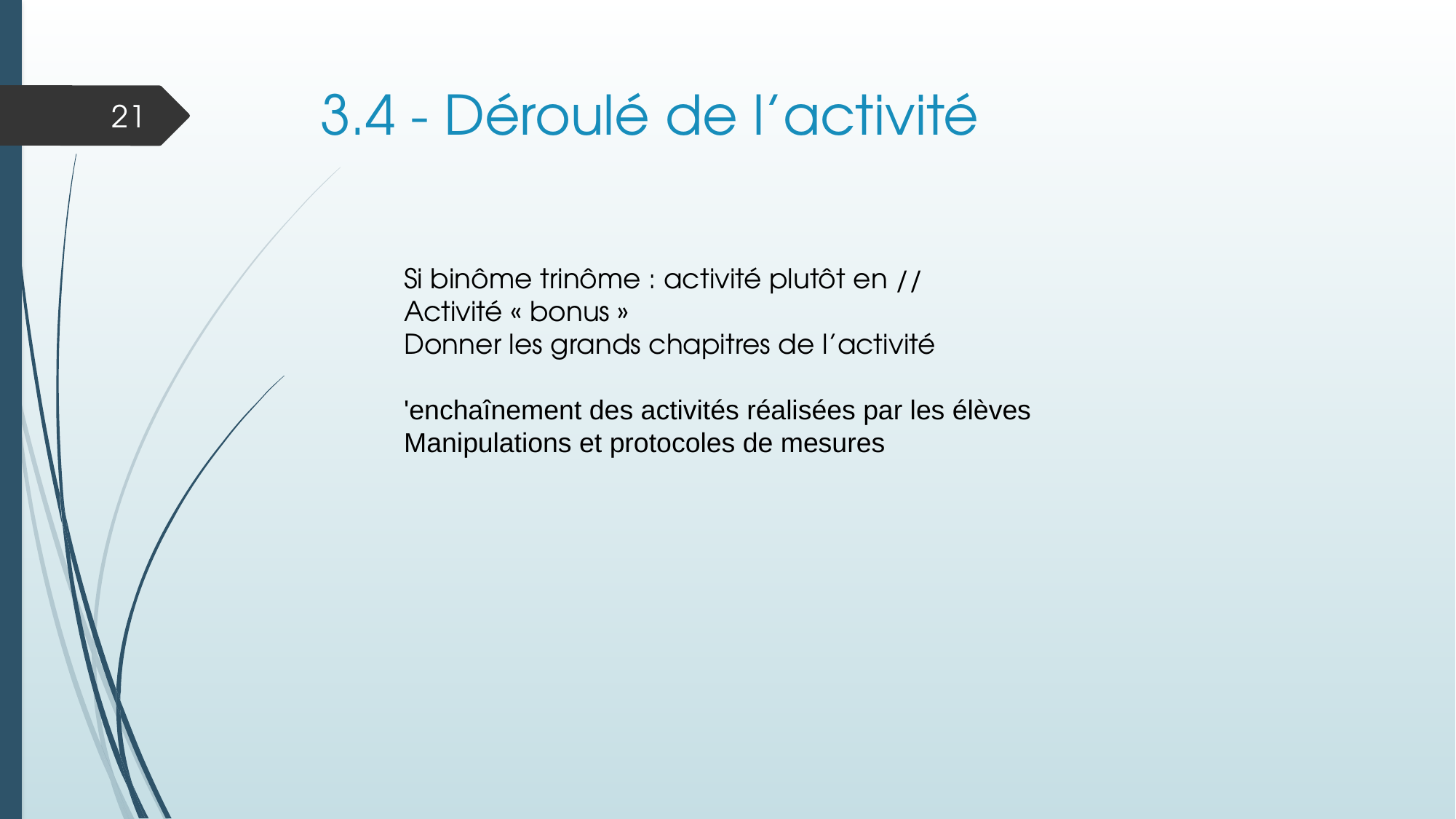

# 3.4 - Déroulé de l’activité
21
Si binôme trinôme : activité plutôt en //
Activité « bonus »
Donner les grands chapitres de l’activité

'enchaînement des activités réalisées par les élèves
Manipulations et protocoles de mesures